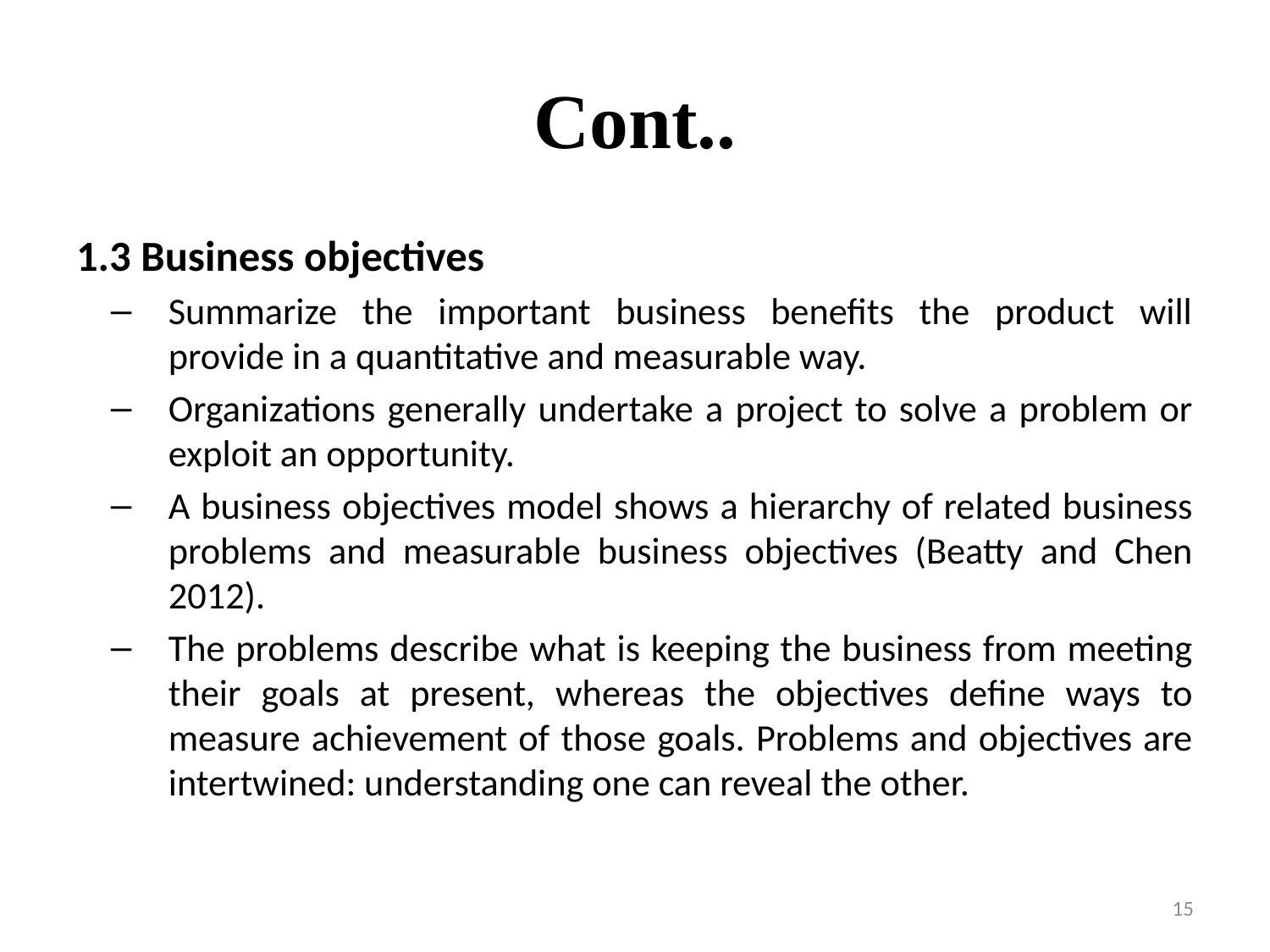

# Cont..
1.3 Business objectives
Summarize the important business benefits the product will provide in a quantitative and measurable way.
Organizations generally undertake a project to solve a problem or exploit an opportunity.
A business objectives model shows a hierarchy of related business problems and measurable business objectives (Beatty and Chen 2012).
The problems describe what is keeping the business from meeting their goals at present, whereas the objectives define ways to measure achievement of those goals. Problems and objectives are intertwined: understanding one can reveal the other.
15